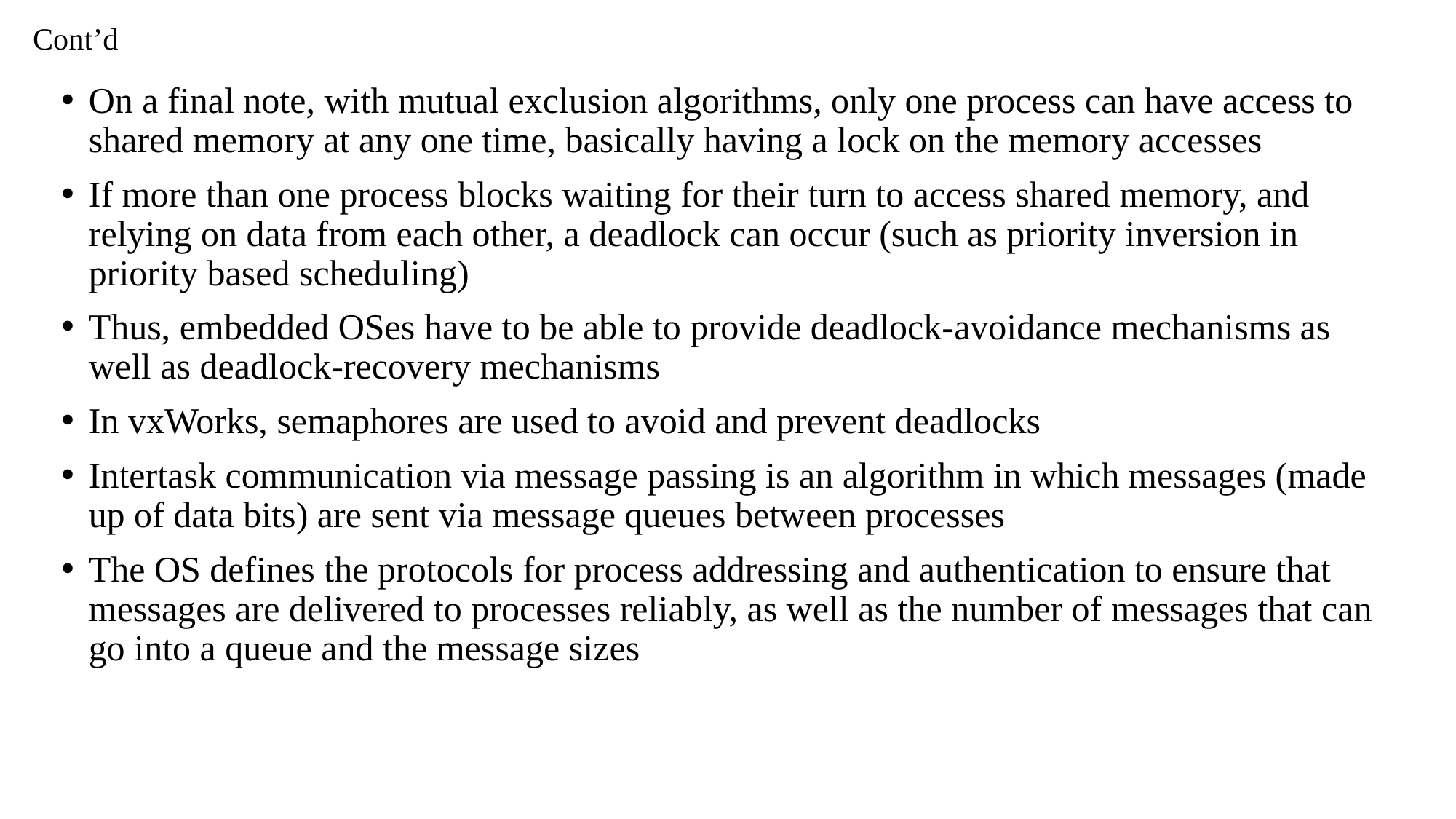

# Cont’d
On a final note, with mutual exclusion algorithms, only one process can have access to shared memory at any one time, basically having a lock on the memory accesses
If more than one process blocks waiting for their turn to access shared memory, and relying on data from each other, a deadlock can occur (such as priority inversion in priority based scheduling)
Thus, embedded OSes have to be able to provide deadlock-avoidance mechanisms as well as deadlock-recovery mechanisms
In vxWorks, semaphores are used to avoid and prevent deadlocks
Intertask communication via message passing is an algorithm in which messages (made up of data bits) are sent via message queues between processes
The OS defines the protocols for process addressing and authentication to ensure that messages are delivered to processes reliably, as well as the number of messages that can go into a queue and the message sizes